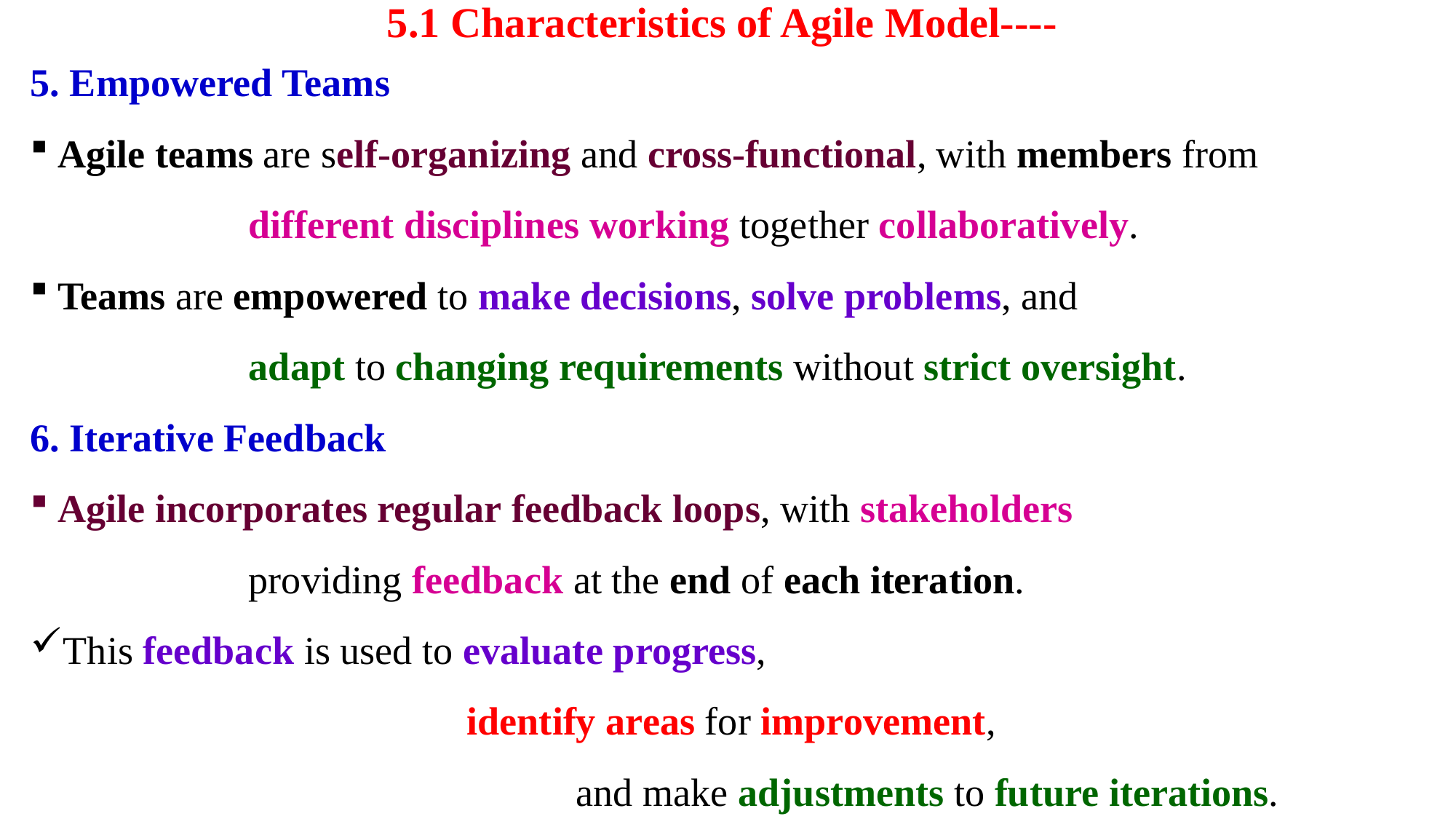

# 5.1 Characteristics of Agile Model----
5. Empowered Teams
Agile teams are self-organizing and cross-functional, with members from
		different disciplines working together collaboratively.
Teams are empowered to make decisions, solve problems, and
		adapt to changing requirements without strict oversight.
6. Iterative Feedback
Agile incorporates regular feedback loops, with stakeholders
		providing feedback at the end of each iteration.
This feedback is used to evaluate progress,
				identify areas for improvement,
					and make adjustments to future iterations.